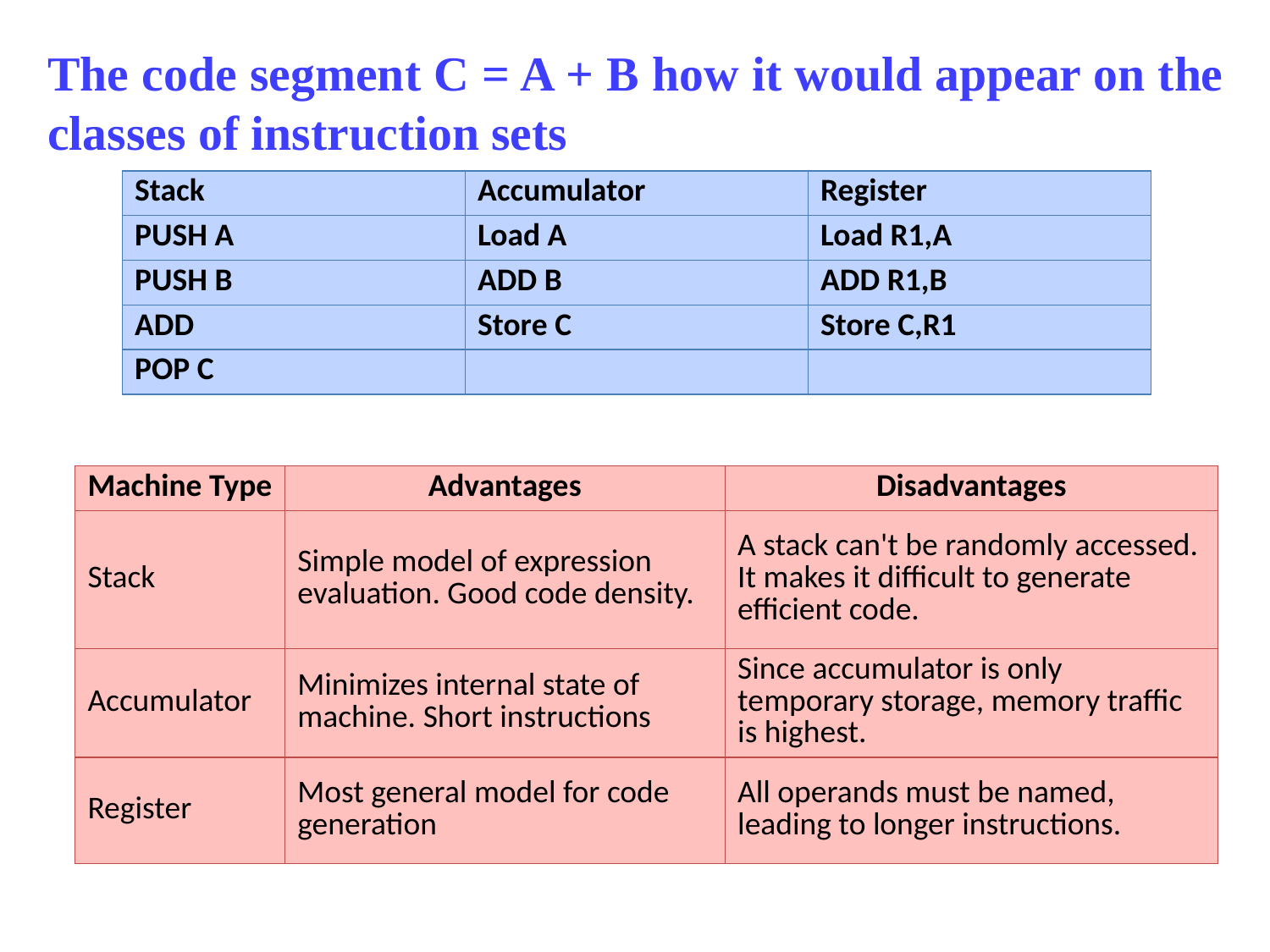

# The code segment C = A + B how it would appear on the classes of instruction sets
| Stack | Accumulator | Register |
| --- | --- | --- |
| PUSH A | Load A | Load R1,A |
| PUSH B | ADD B | ADD R1,B |
| ADD | Store C | Store C,R1 |
| POP C |  |  |
| Machine Type | Advantages | Disadvantages |
| --- | --- | --- |
| Stack | Simple model of expression evaluation. Good code density. | A stack can't be randomly accessed. It makes it difficult to generate efficient code. |
| Accumulator | Minimizes internal state of machine. Short instructions | Since accumulator is only temporary storage, memory traffic is highest. |
| Register | Most general model for code generation | All operands must be named, leading to longer instructions. |